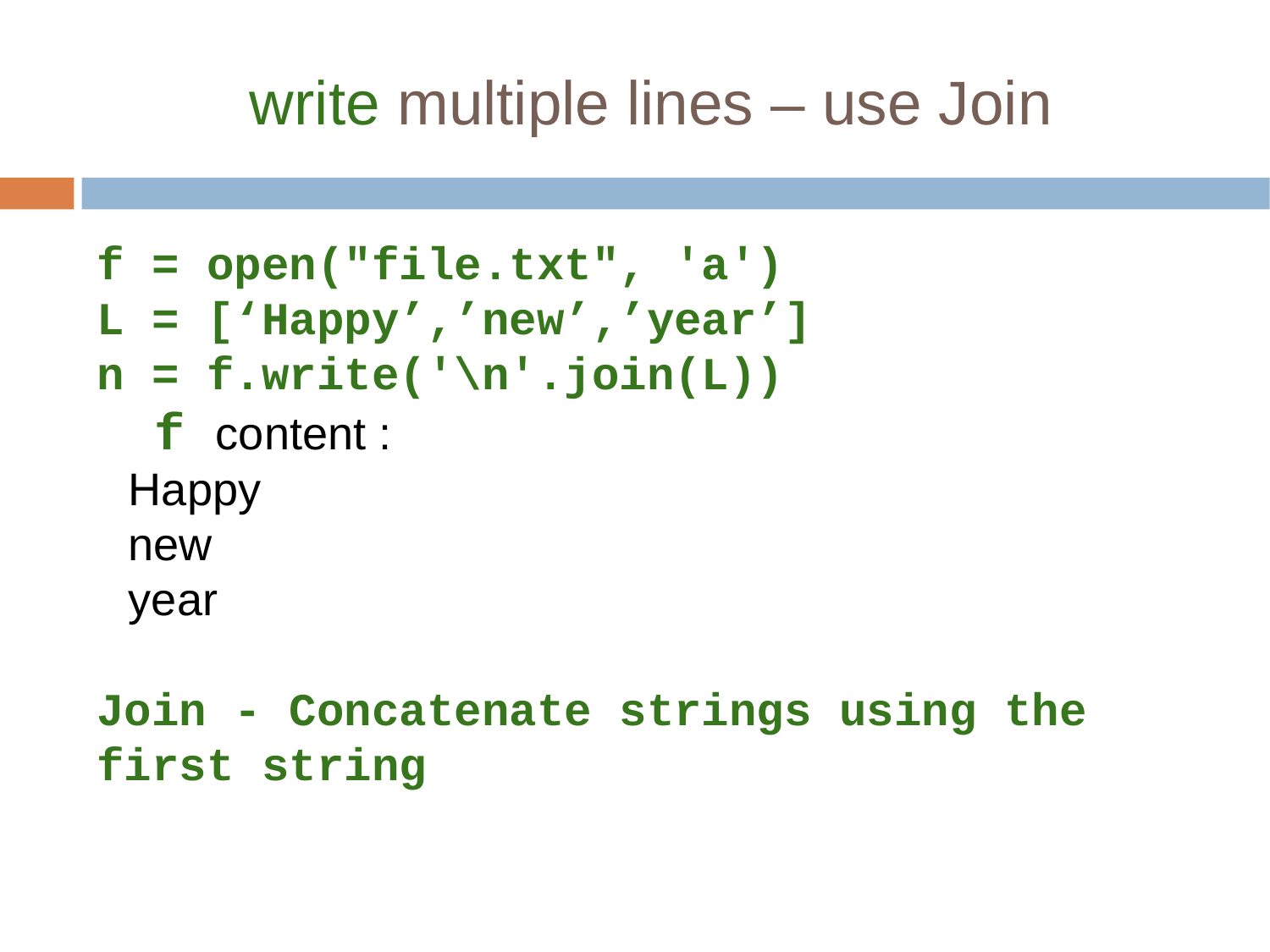

# write multiple lines – use Join
f = open("file.txt", 'a')
L = [‘Happy’,’new’,’year’]
n = f.write('\n'.join(L))
f content :
Happy
new
year

Join - Concatenate strings using the first string